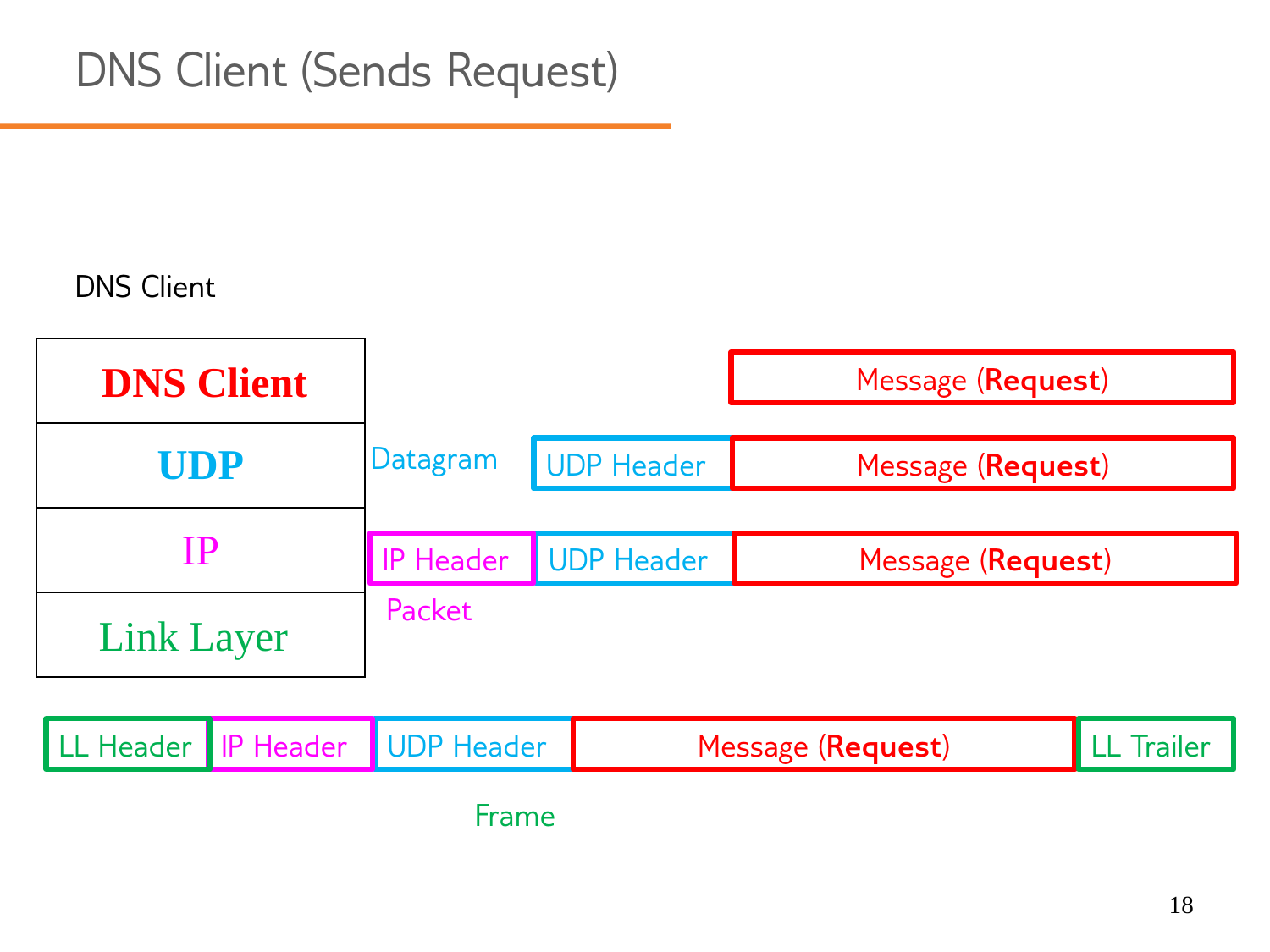

# DNS Client (Sends Request)
DNS Client

DNS Client
Message (Request)

UDP
Datagram
TCP
Transport
UDP Header
Message (Request)

IP
Network
IP Header
UDP Header
Message (Request)
Packet

Link Layer
LL Header
IP Header
UDP Header
Message (Request)
LL Trailer
Frame
18